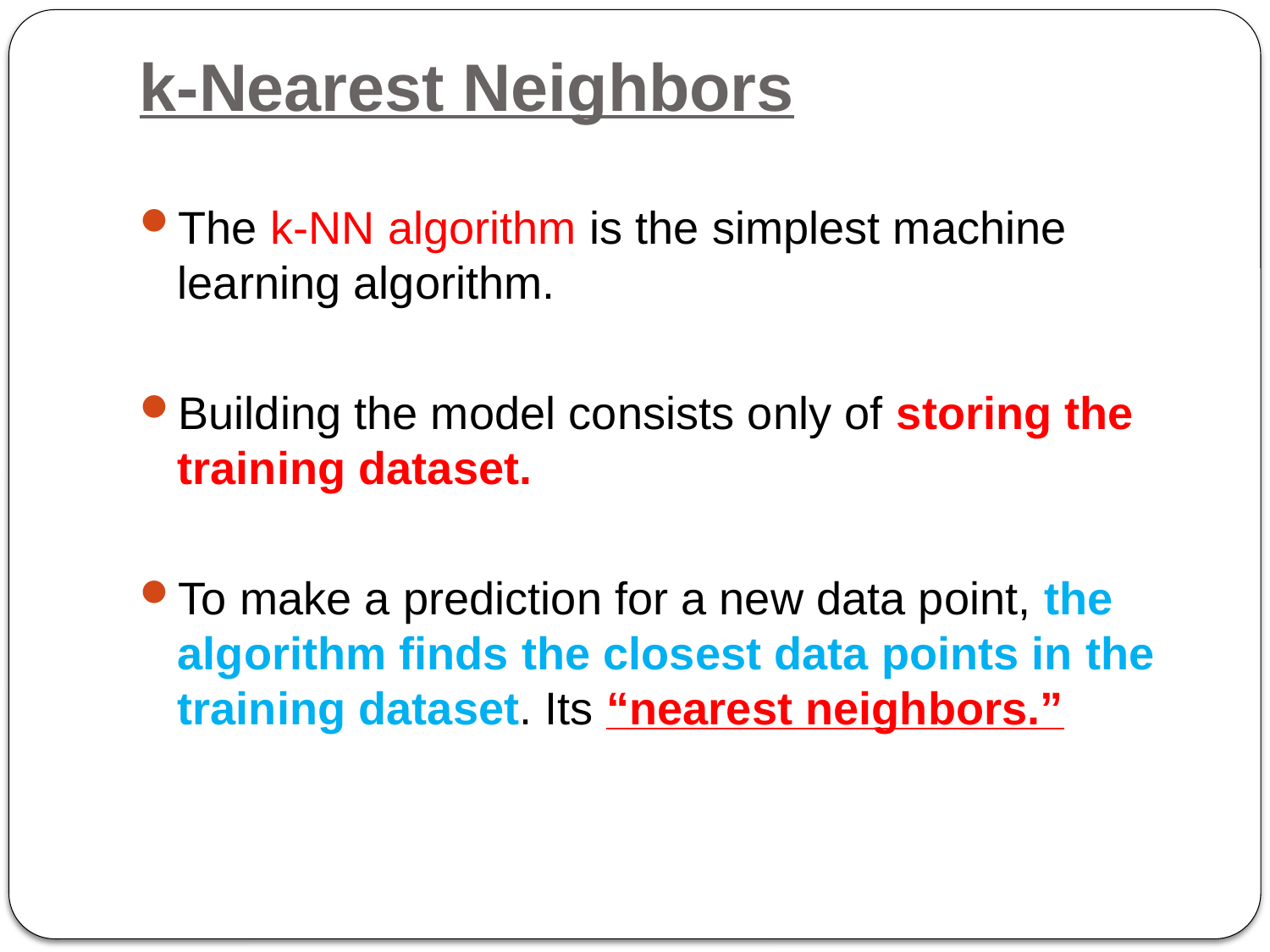

# k-Nearest Neighbors

The k-NN algorithm is the simplest machine learning algorithm.

Building the model consists only of storing the training dataset.

To make a prediction for a new data point, the algorithm finds the closest data points in the training dataset. Its “nearest neighbors.”